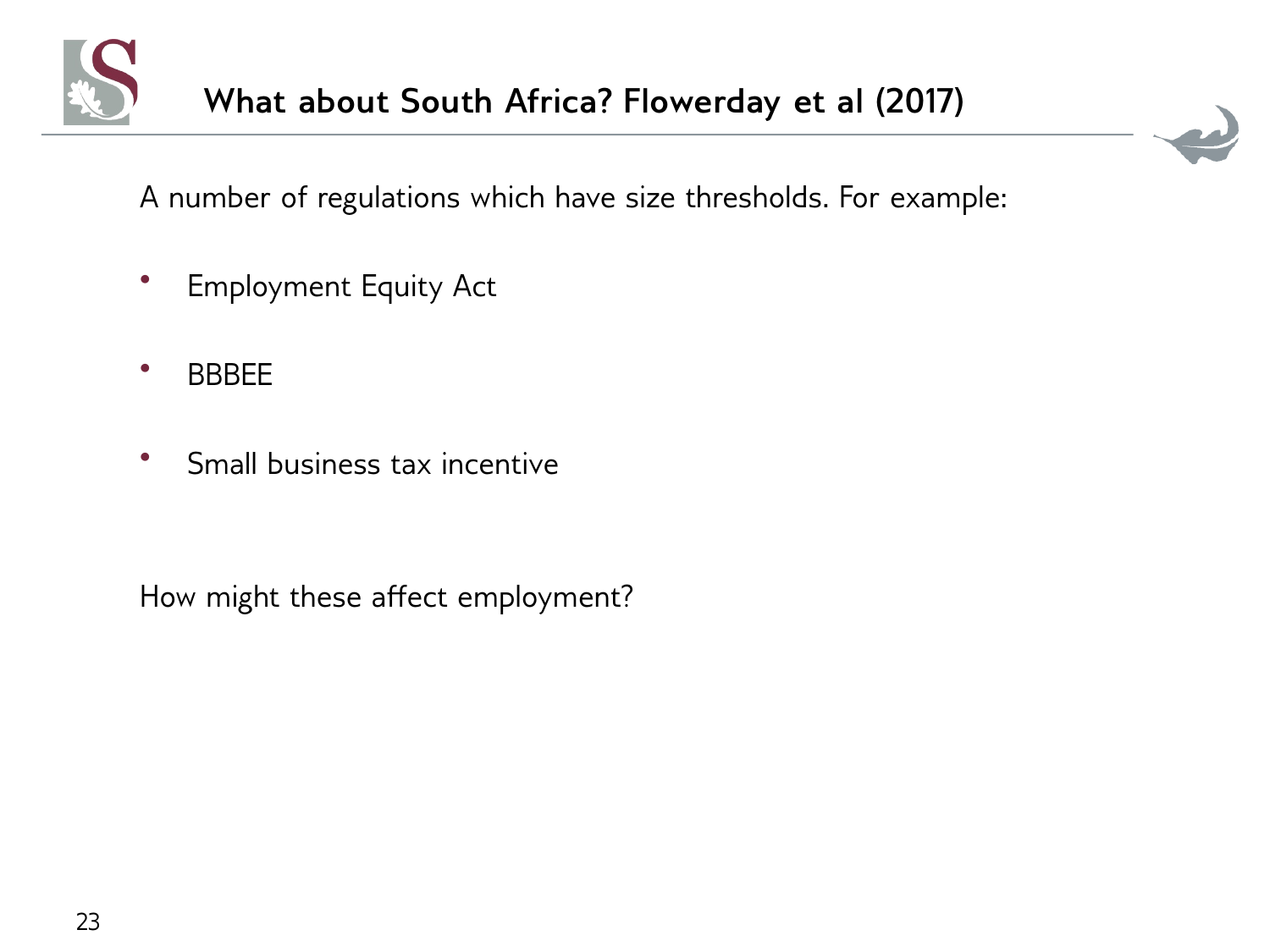

# What about South Africa? Flowerday et al (2017)
A number of regulations which have size thresholds. For example:

Employment Equity Act

BBBEE

Small business tax incentive

How might these affect employment?

23